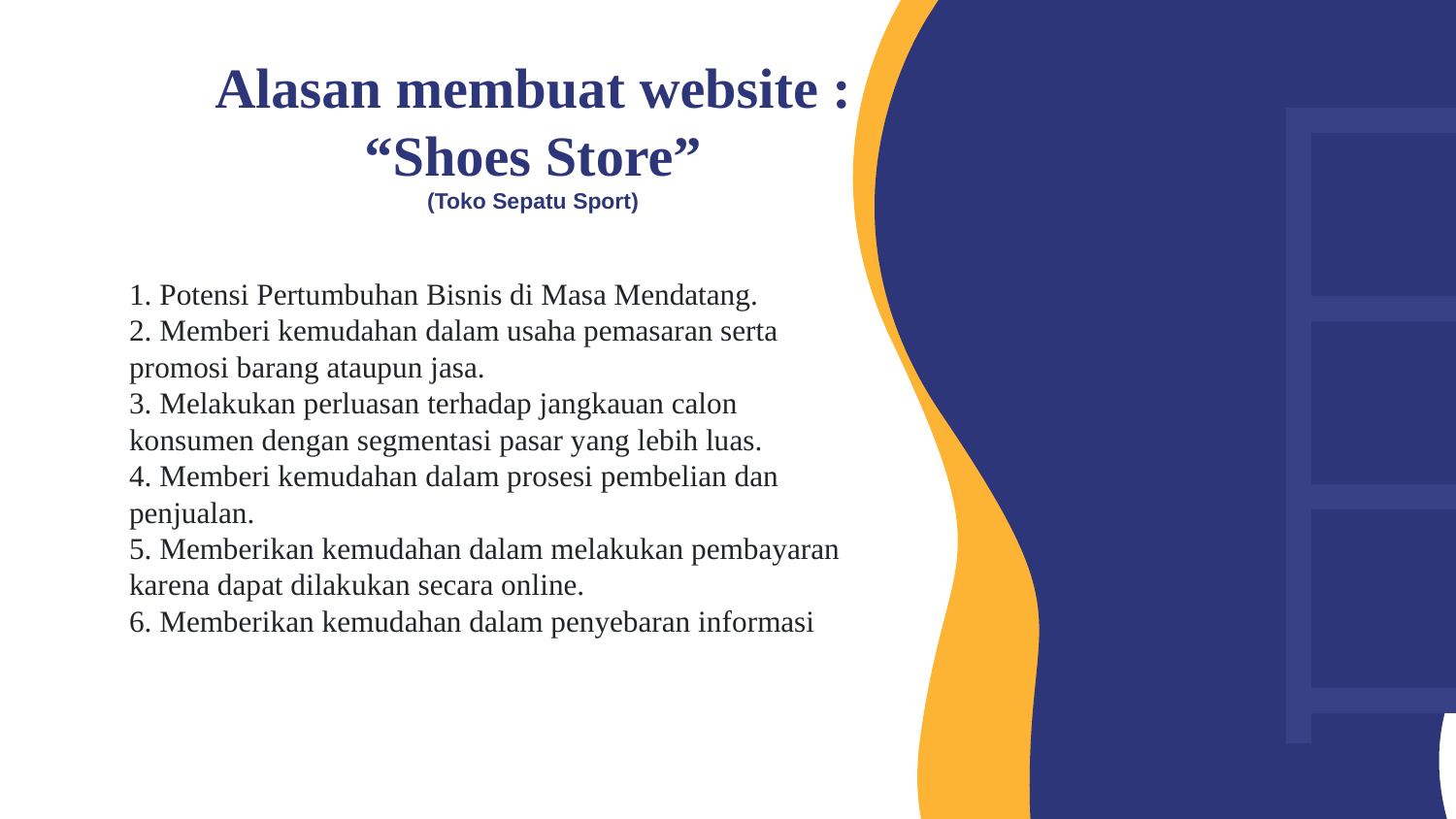

Alasan membuat website :
“Shoes Store”
(Toko Sepatu Sport)

# 1. Potensi Pertumbuhan Bisnis di Masa Mendatang. 2. Memberi kemudahan dalam usaha pemasaran serta promosi barang ataupun jasa. 3. Melakukan perluasan terhadap jangkauan calon konsumen dengan segmentasi pasar yang lebih luas. 4. Memberi kemudahan dalam prosesi pembelian dan penjualan. 5. Memberikan kemudahan dalam melakukan pembayaran karena dapat dilakukan secara online. 6. Memberikan kemudahan dalam penyebaran informasi